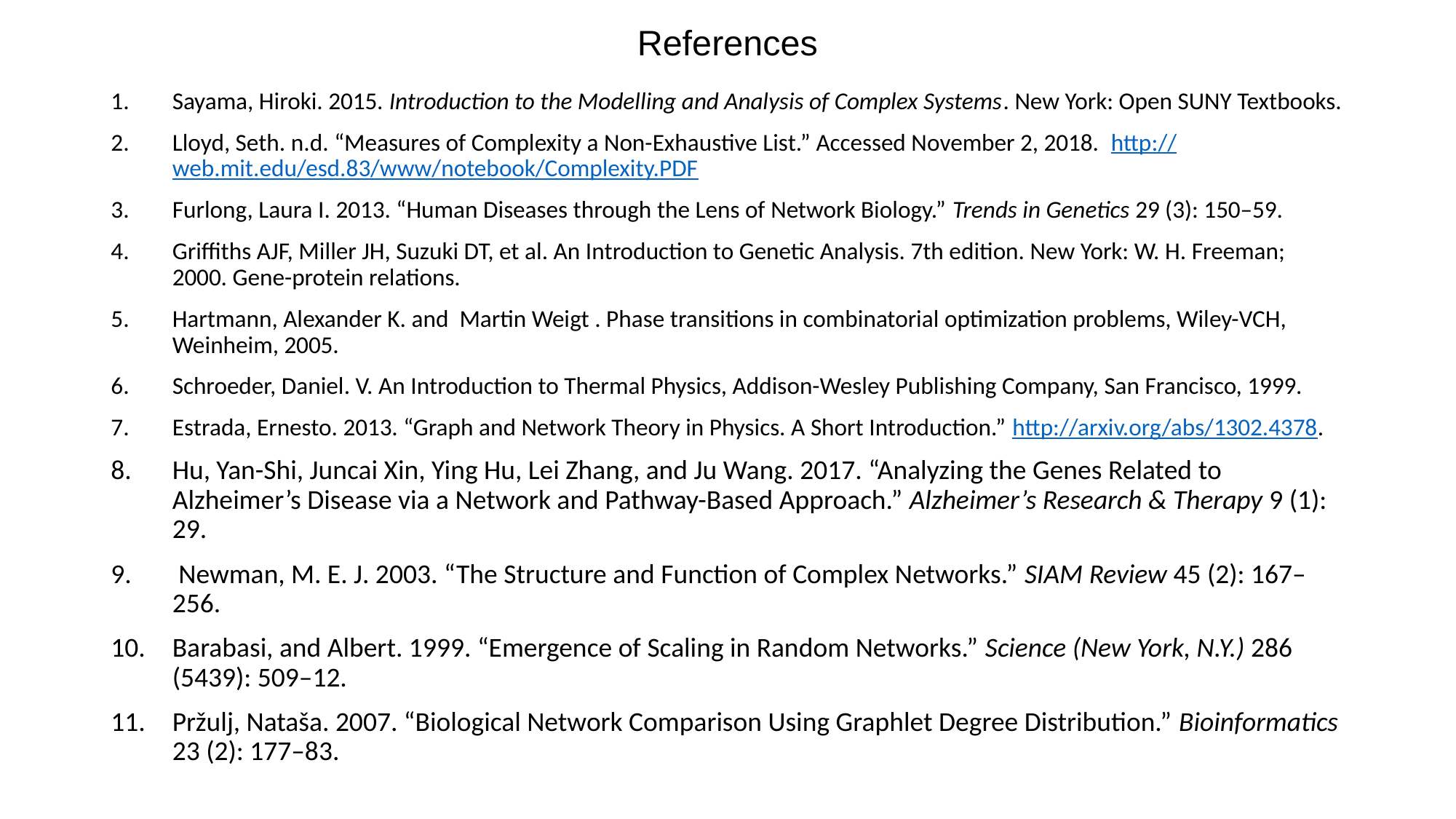

# References
Sayama, Hiroki. 2015. Introduction to the Modelling and Analysis of Complex Systems. New York: Open SUNY Textbooks.
Lloyd, Seth. n.d. “Measures of Complexity a Non-Exhaustive List.” Accessed November 2, 2018.  http://web.mit.edu/esd.83/www/notebook/Complexity.PDF
Furlong, Laura I. 2013. “Human Diseases through the Lens of Network Biology.” Trends in Genetics 29 (3): 150–59.
Griffiths AJF, Miller JH, Suzuki DT, et al. An Introduction to Genetic Analysis. 7th edition. New York: W. H. Freeman; 2000. Gene-protein relations.
Hartmann, Alexander K. and  Martin Weigt . Phase transitions in combinatorial optimization problems, Wiley-VCH, Weinheim, 2005.
Schroeder, Daniel. V. An Introduction to Thermal Physics, Addison-Wesley Publishing Company, San Francisco, 1999.
Estrada, Ernesto. 2013. “Graph and Network Theory in Physics. A Short Introduction.” http://arxiv.org/abs/1302.4378.
Hu, Yan-Shi, Juncai Xin, Ying Hu, Lei Zhang, and Ju Wang. 2017. “Analyzing the Genes Related to Alzheimer’s Disease via a Network and Pathway-Based Approach.” Alzheimer’s Research & Therapy 9 (1): 29.
 Newman, M. E. J. 2003. “The Structure and Function of Complex Networks.” SIAM Review 45 (2): 167–256.
Barabasi, and Albert. 1999. “Emergence of Scaling in Random Networks.” Science (New York, N.Y.) 286 (5439): 509–12.
Pržulj, Nataša. 2007. “Biological Network Comparison Using Graphlet Degree Distribution.” Bioinformatics 23 (2): 177–83.